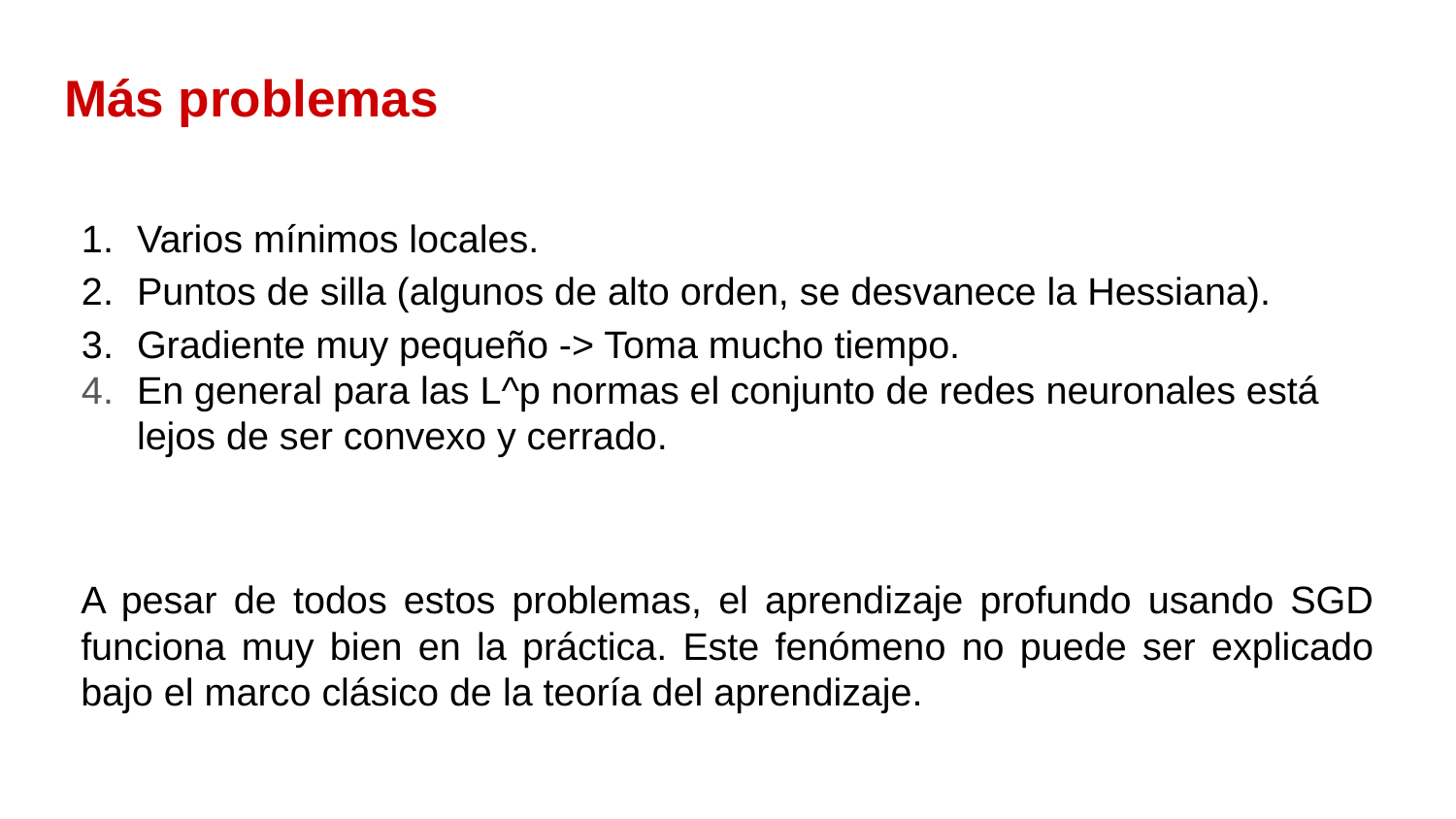

# Más problemas
Varios mínimos locales.
Puntos de silla (algunos de alto orden, se desvanece la Hessiana).
Gradiente muy pequeño -> Toma mucho tiempo.
En general para las L^p normas el conjunto de redes neuronales está lejos de ser convexo y cerrado.

A pesar de todos estos problemas, el aprendizaje profundo usando SGD funciona muy bien en la práctica. Este fenómeno no puede ser explicado bajo el marco clásico de la teoría del aprendizaje.